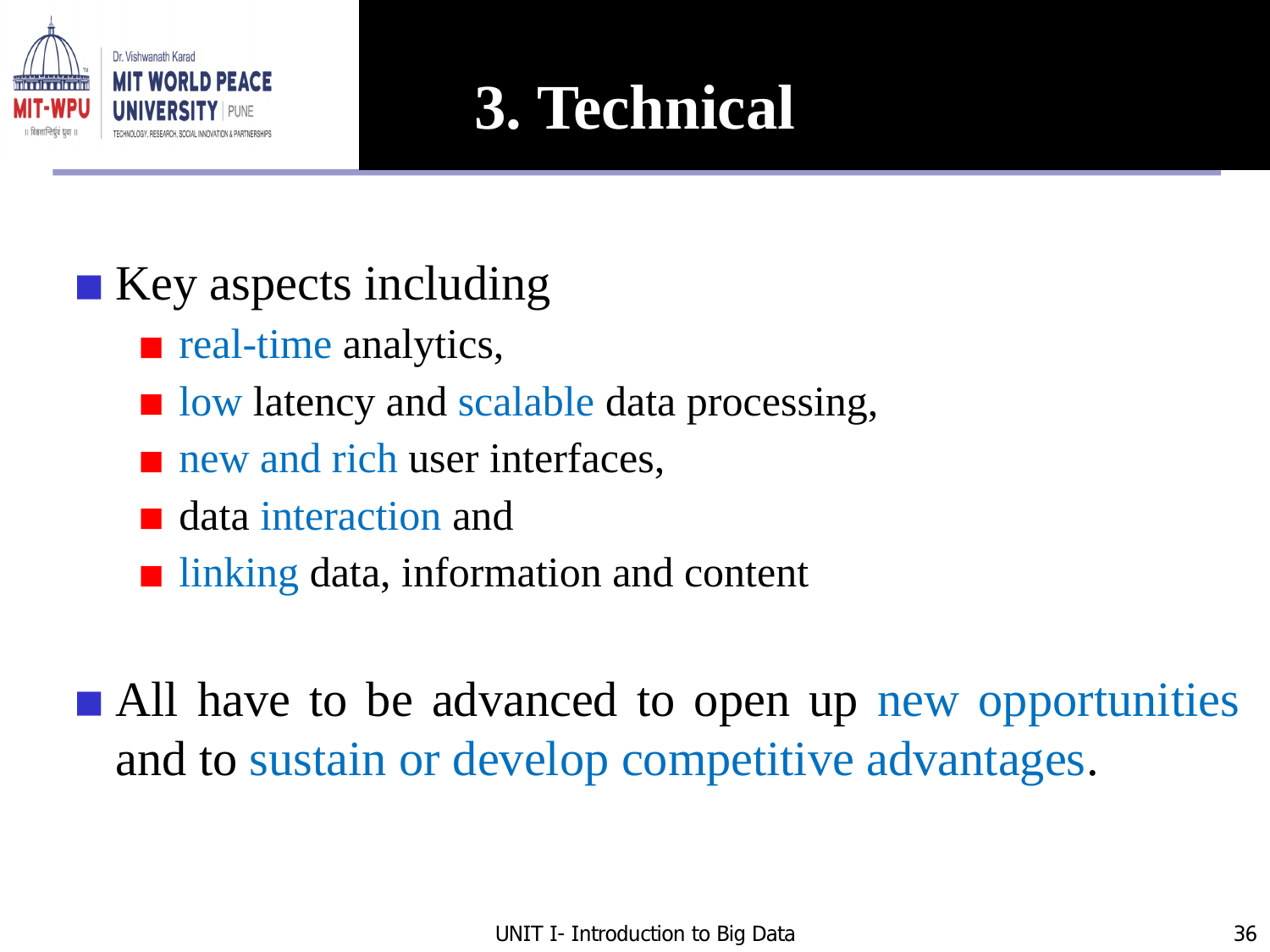

# 3. Technical
Key aspects including
real-time analytics,
low latency and scalable data processing,
new and rich user interfaces,
data interaction and
linking data, information and content

All have to be advanced to open up new opportunities and to sustain or develop competitive advantages.

UNIT I- Introduction to Big Data
36